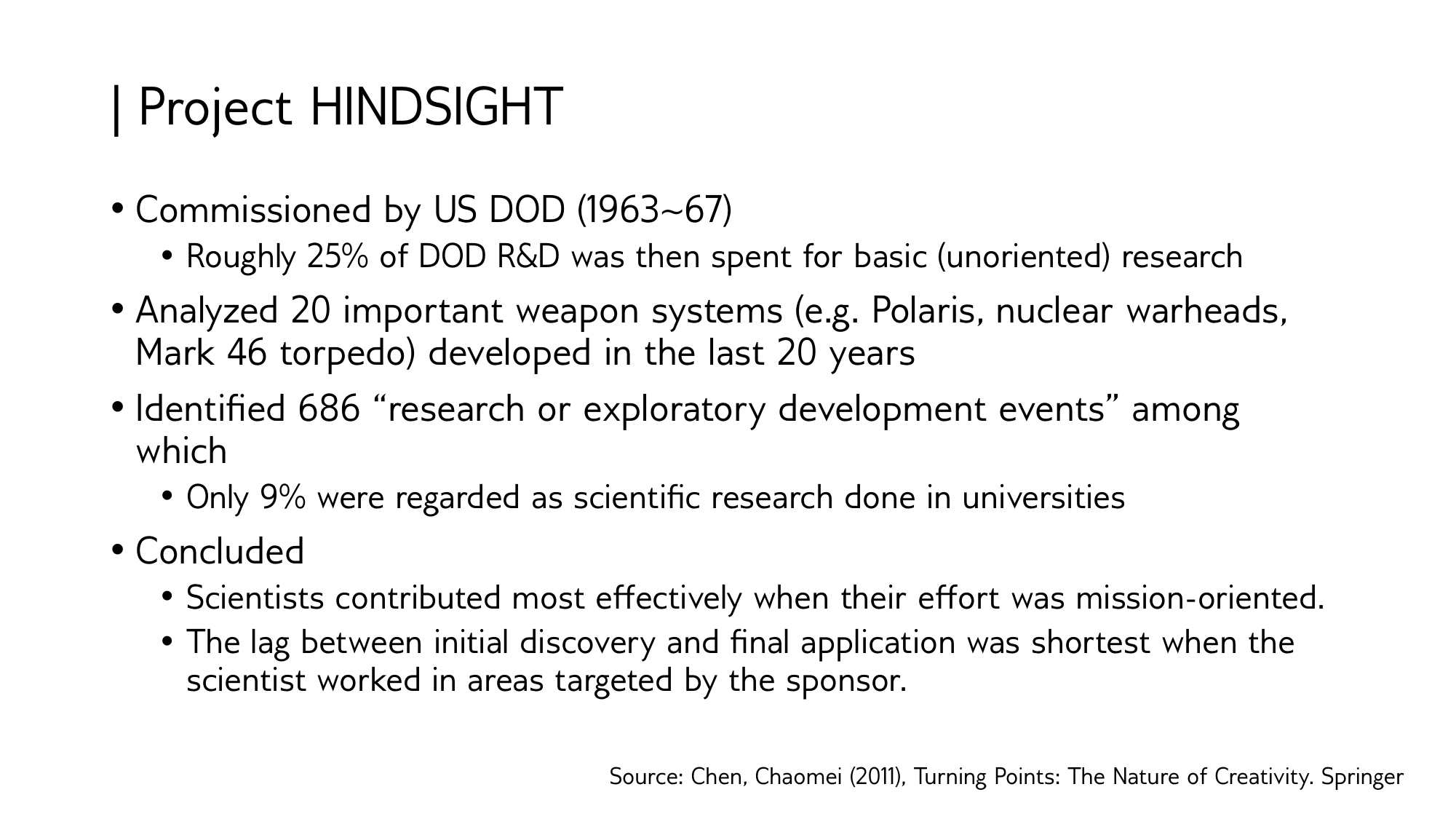

# | Project HINDSIGHT
Commissioned by US DOD (1963~67)
Roughly 25% of DOD R&D was then spent for basic (unoriented) research
Analyzed 20 important weapon systems (e.g. Polaris, nuclear warheads, Mark 46 torpedo) developed in the last 20 years
Identified 686 “research or exploratory development events” among which
Only 9% were regarded as scientific research done in universities
Concluded
Scientists contributed most effectively when their effort was mission-oriented.
The lag between initial discovery and final application was shortest when the scientist worked in areas targeted by the sponsor.
Source: Chen, Chaomei (2011), Turning Points: The Nature of Creativity. Springer